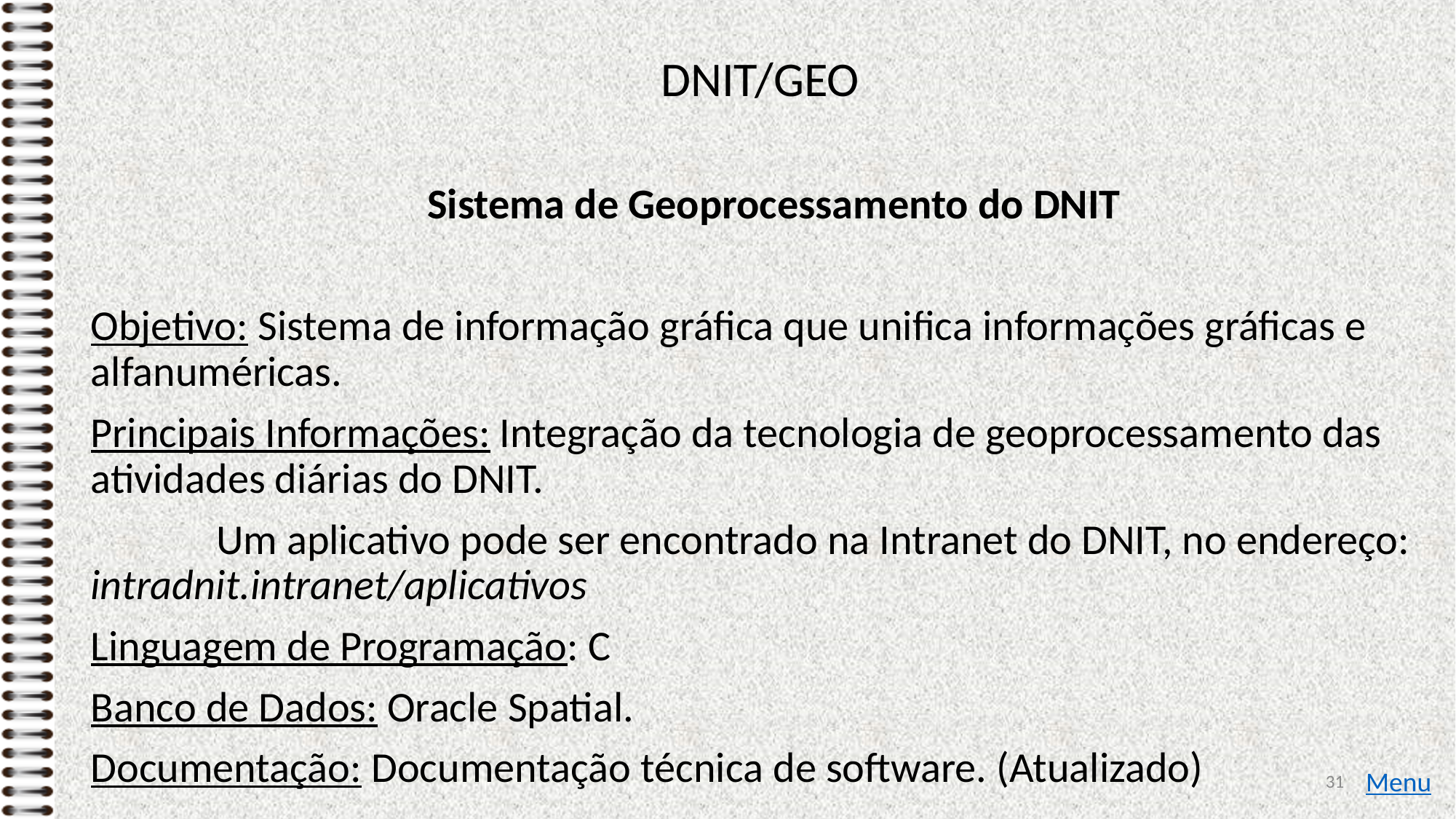

# DNIT/GEO

Sistema de Geoprocessamento do DNIT

Objetivo: Sistema de informação gráfica que unifica informações gráficas e alfanuméricas.
Principais Informações: Integração da tecnologia de geoprocessamento das atividades diárias do DNIT.
             Um aplicativo pode ser encontrado na Intranet do DNIT, no endereço: intradnit.intranet/aplicativos
Linguagem de Programação: C
Banco de Dados: Oracle Spatial.
Documentação: Documentação técnica de software. (Atualizado)

31
Menu